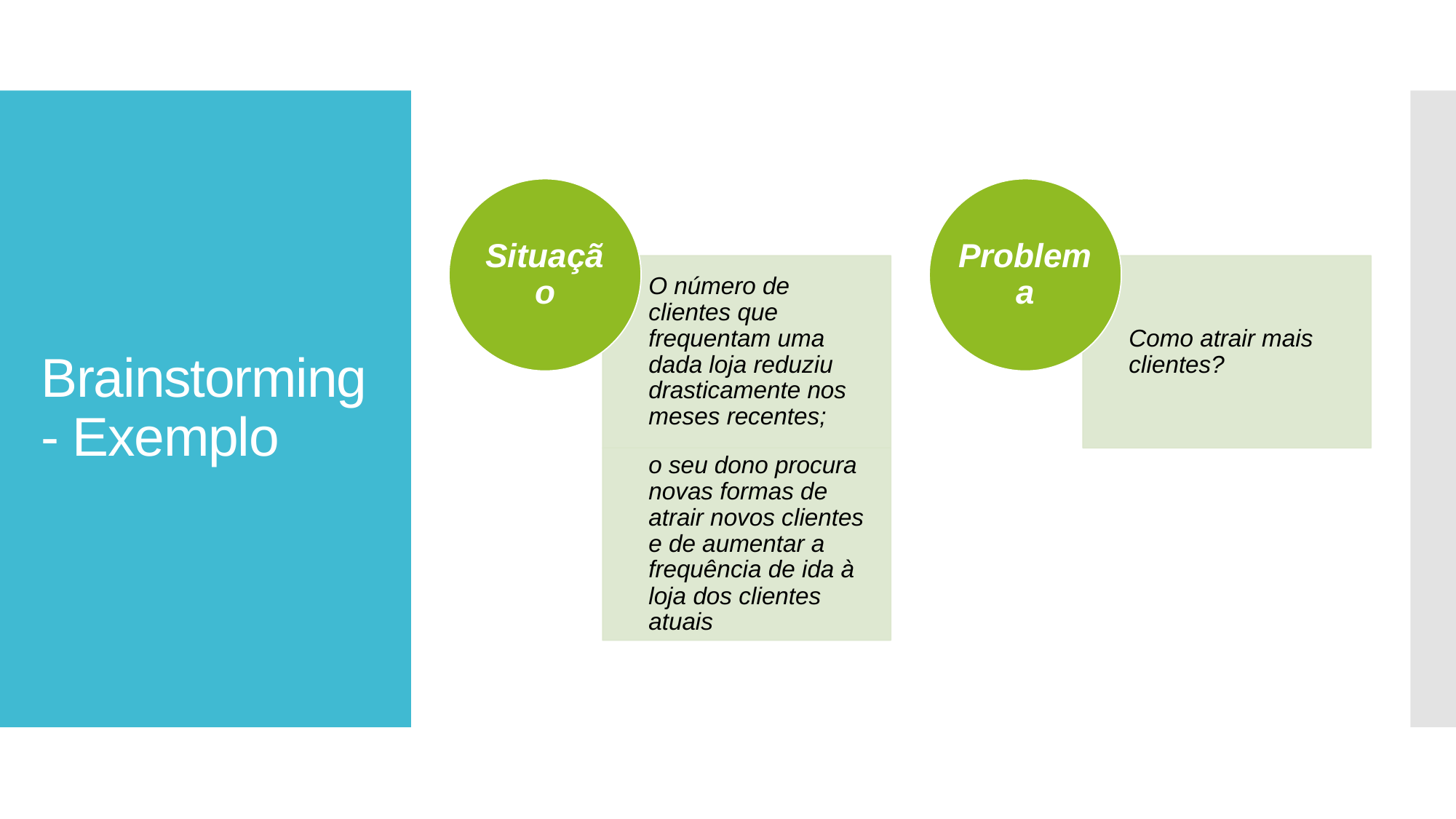

O número de clientes que frequentam uma dada loja reduziu drasticamente nos meses recentes;
o seu dono procura novas formas de atrair novos clientes e de aumentar a frequência de ida à loja dos clientes atuais
Situação
Como atrair mais clientes?
Problema
# Brainstorming - Exemplo